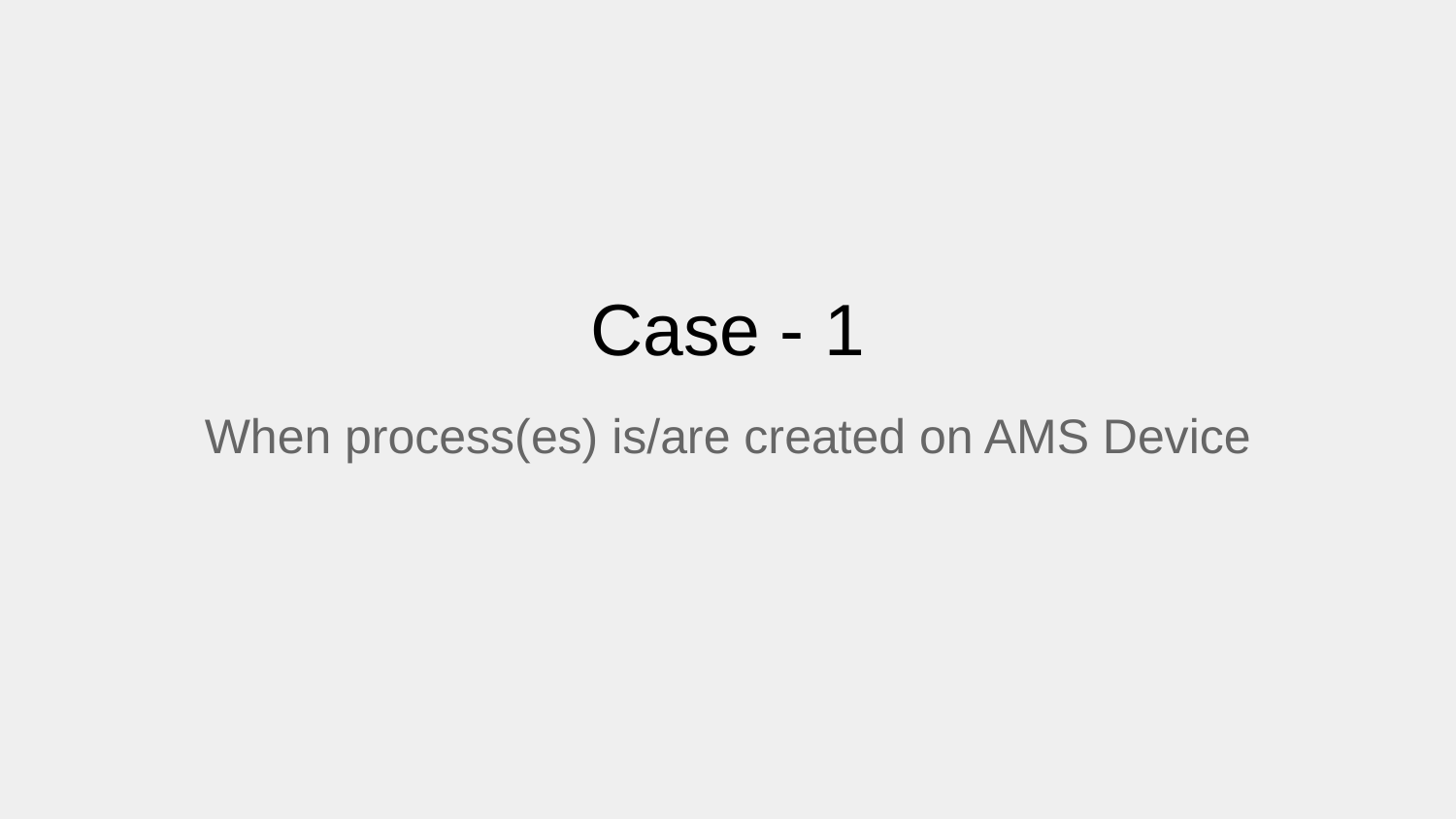

# Case - 1
When process(es) is/are created on AMS Device